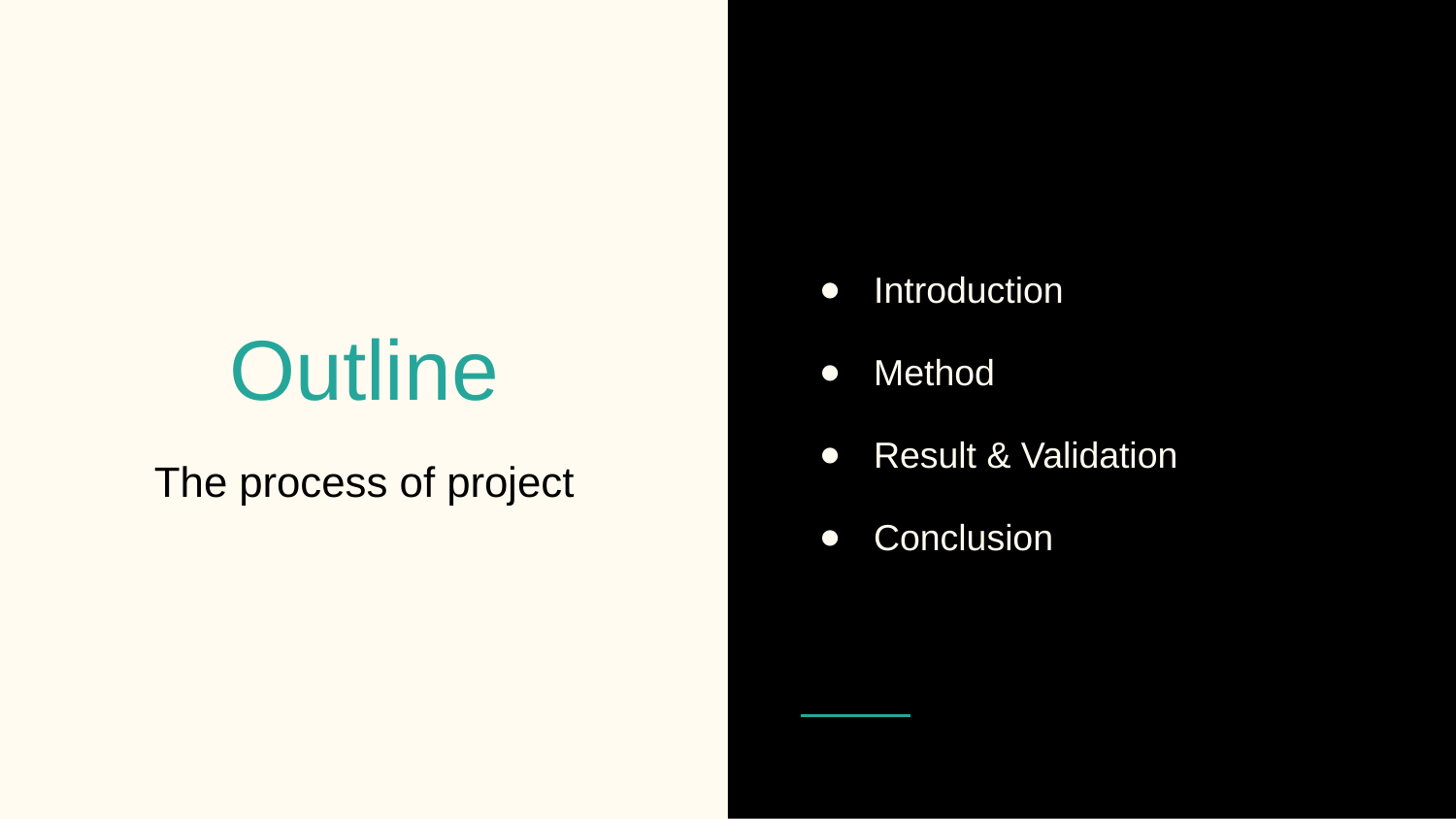

Introduction
Method
Result & Validation
Conclusion
# Outline
The process of project